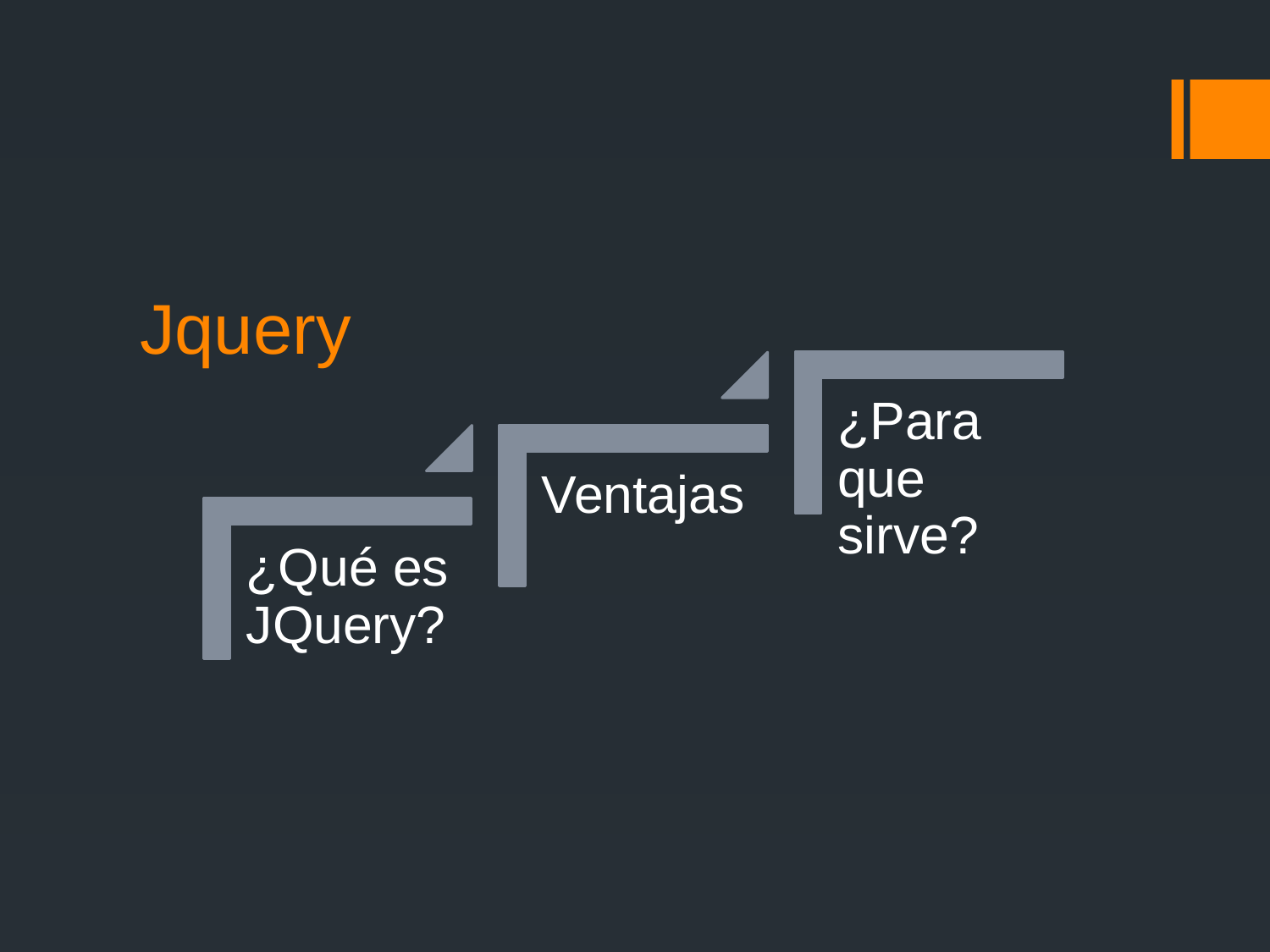

# Jquery
¿Qué es JQuery?
Ventajas
¿Para que sirve?